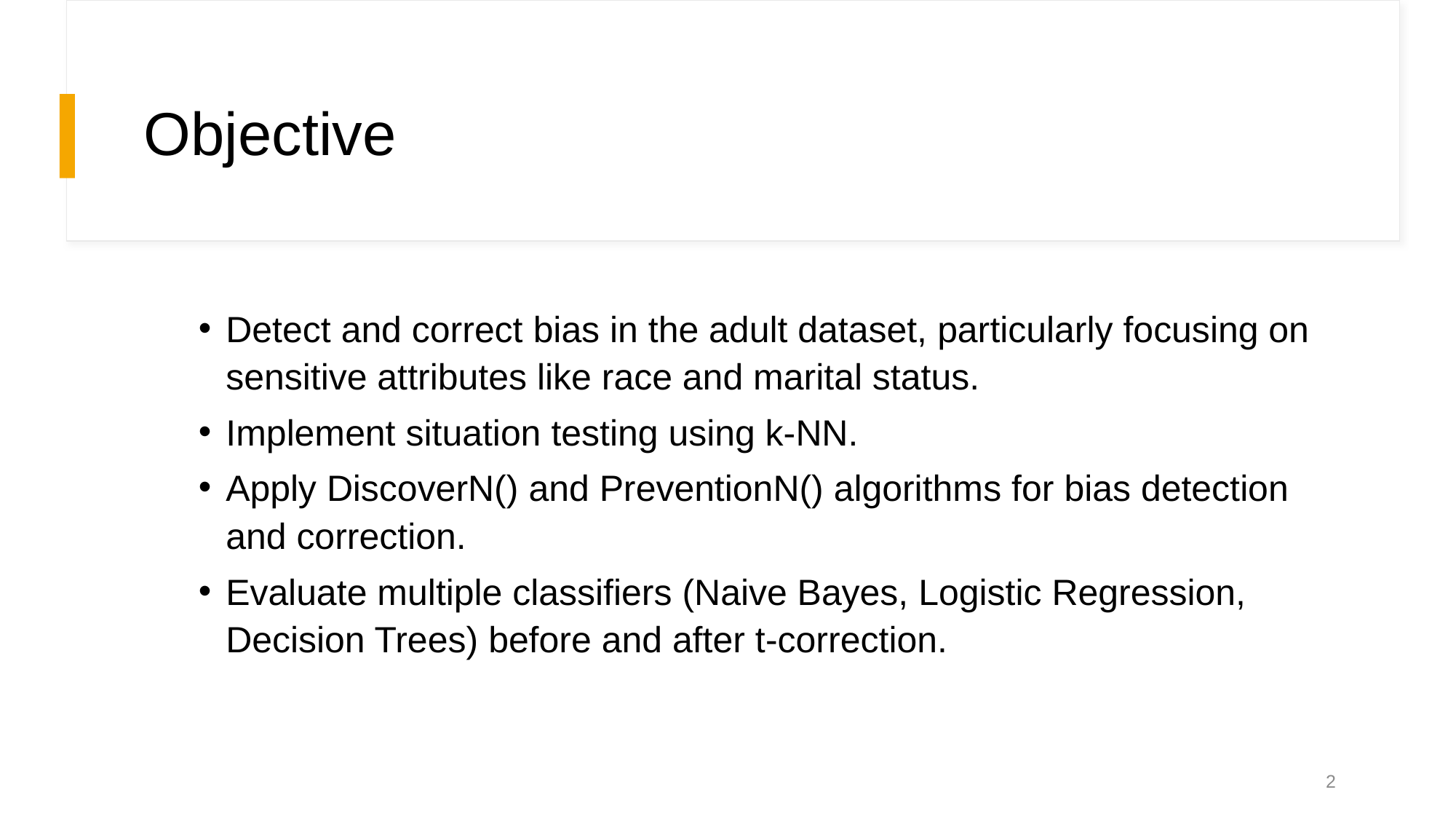

# Objective
Detect and correct bias in the adult dataset, particularly focusing on sensitive attributes like race and marital status.
Implement situation testing using k-NN.
Apply DiscoverN() and PreventionN() algorithms for bias detection and correction.
Evaluate multiple classifiers (Naive Bayes, Logistic Regression, Decision Trees) before and after t-correction.
2